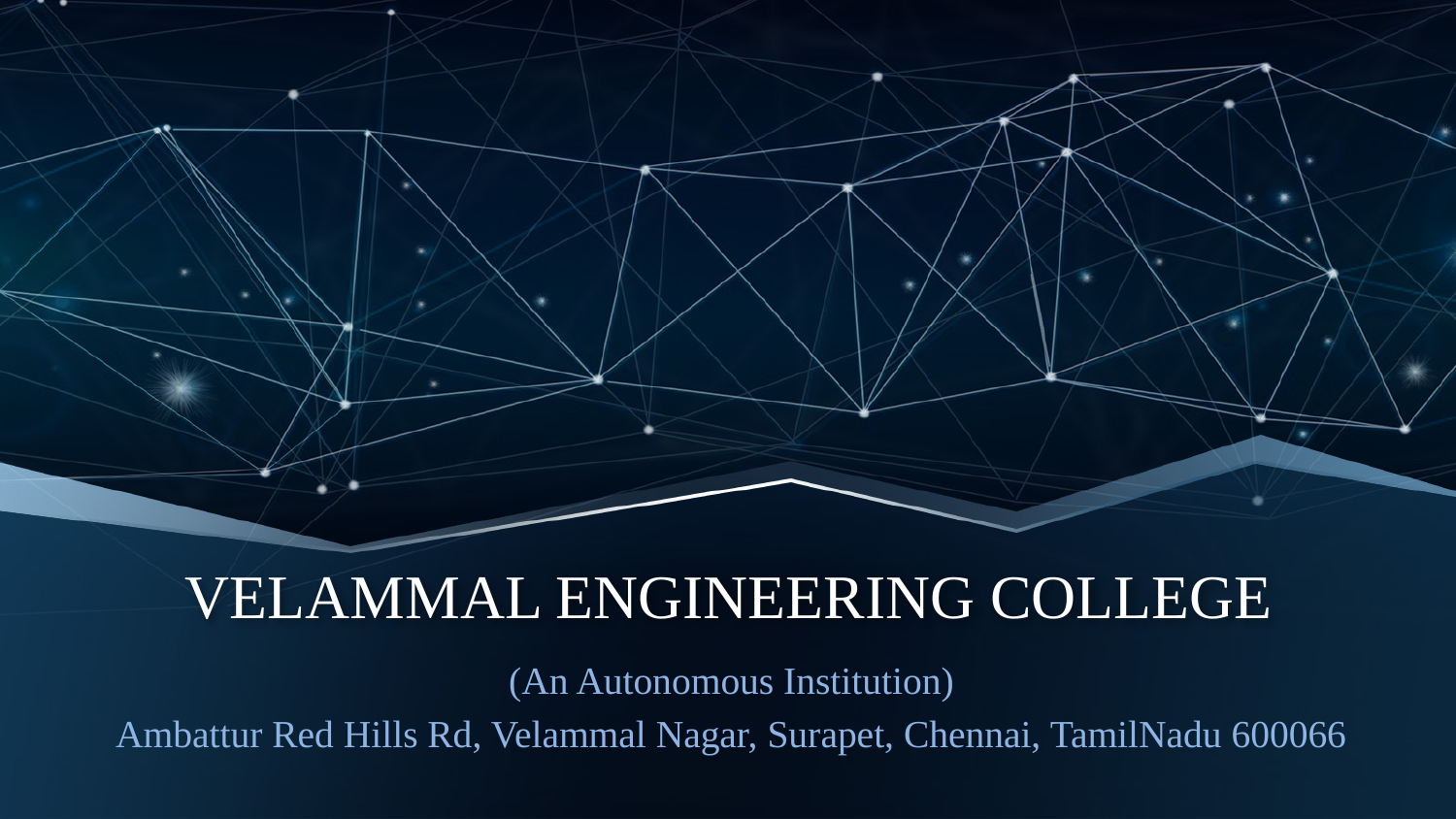

# VELAMMAL ENGINEERING COLLEGE
(An Autonomous Institution)
Ambattur Red Hills Rd, Velammal Nagar, Surapet, Chennai, TamilNadu 600066